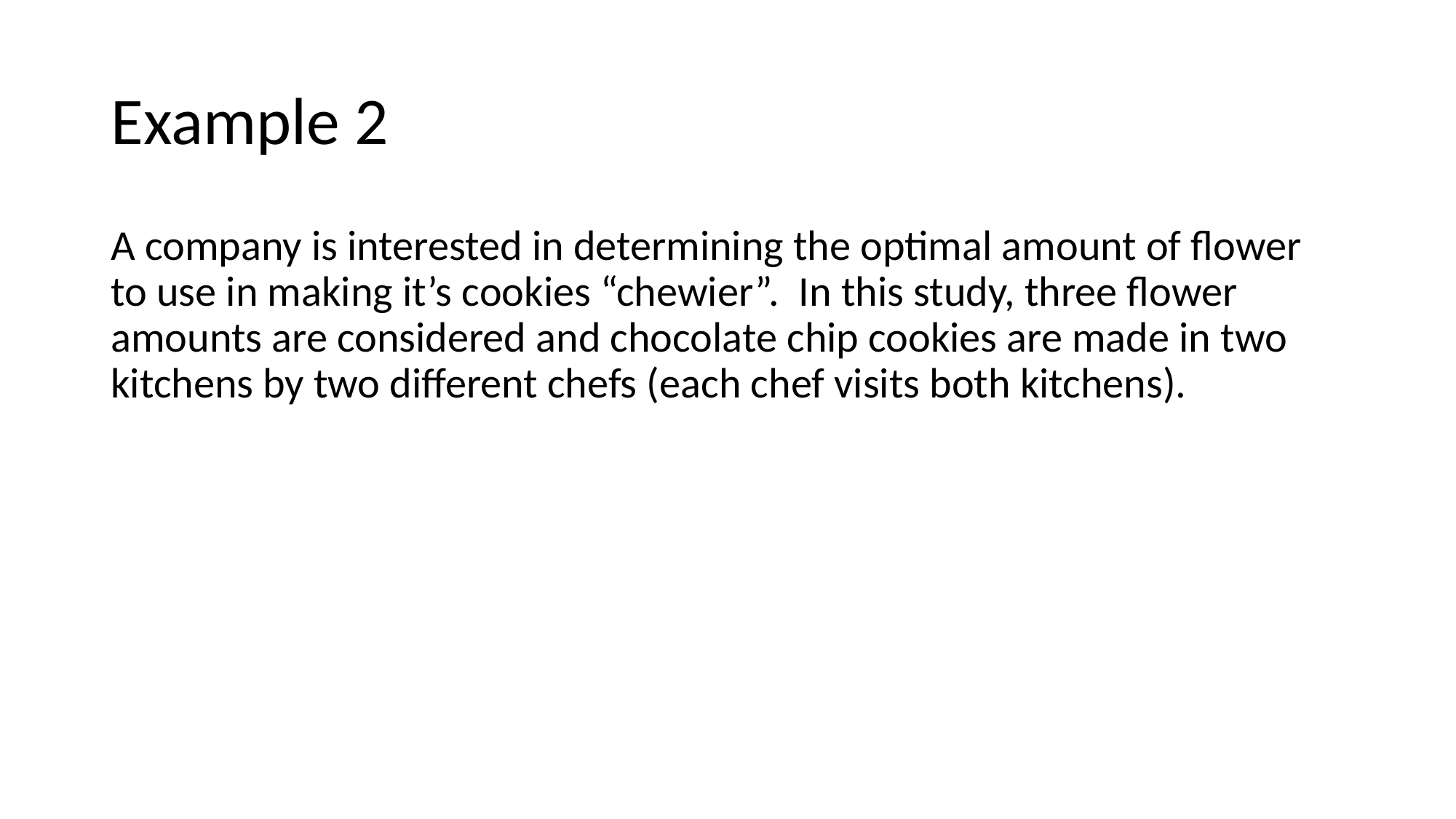

# Example 2
A company is interested in determining the optimal amount of flower to use in making it’s cookies “chewier”.  In this study, three flower amounts are considered and chocolate chip cookies are made in two kitchens by two different chefs (each chef visits both kitchens).